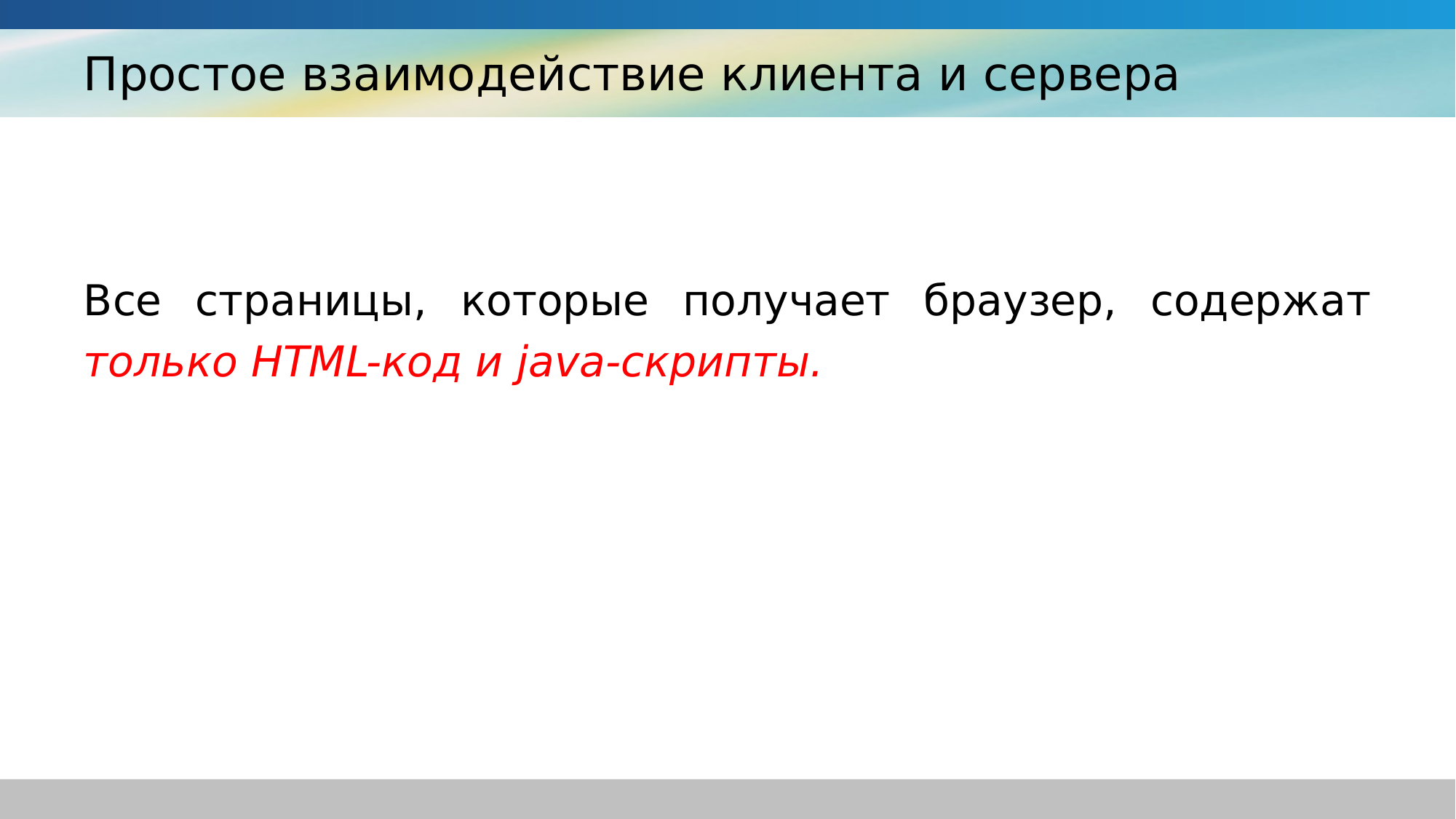

# Простое взаимодействие клиента и сервера

Все страницы, которые получает браузер, содержат только HTML-код и java-скрипты.